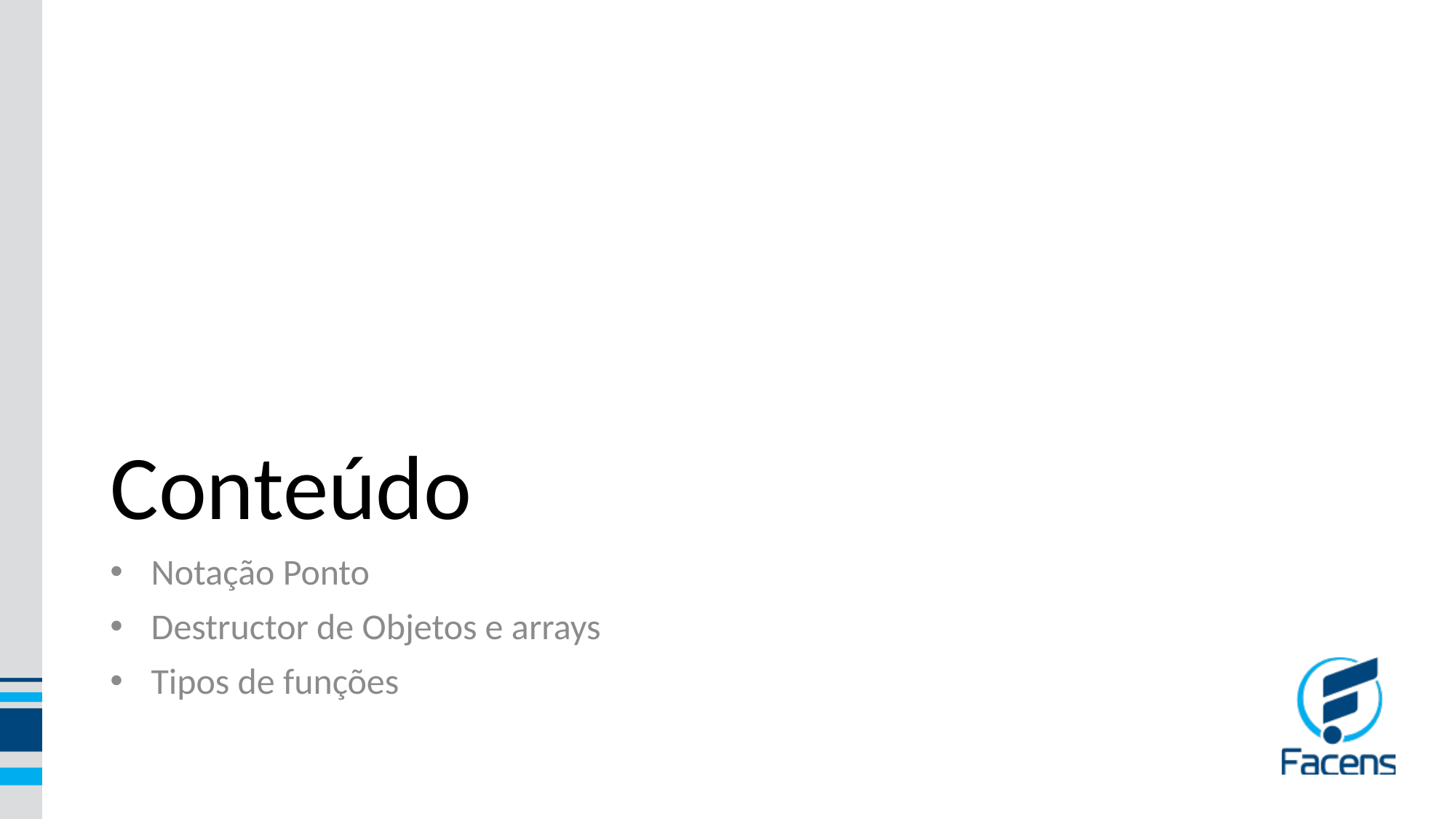

# Conteúdo
Notação Ponto
Destructor de Objetos e arrays
Tipos de funções